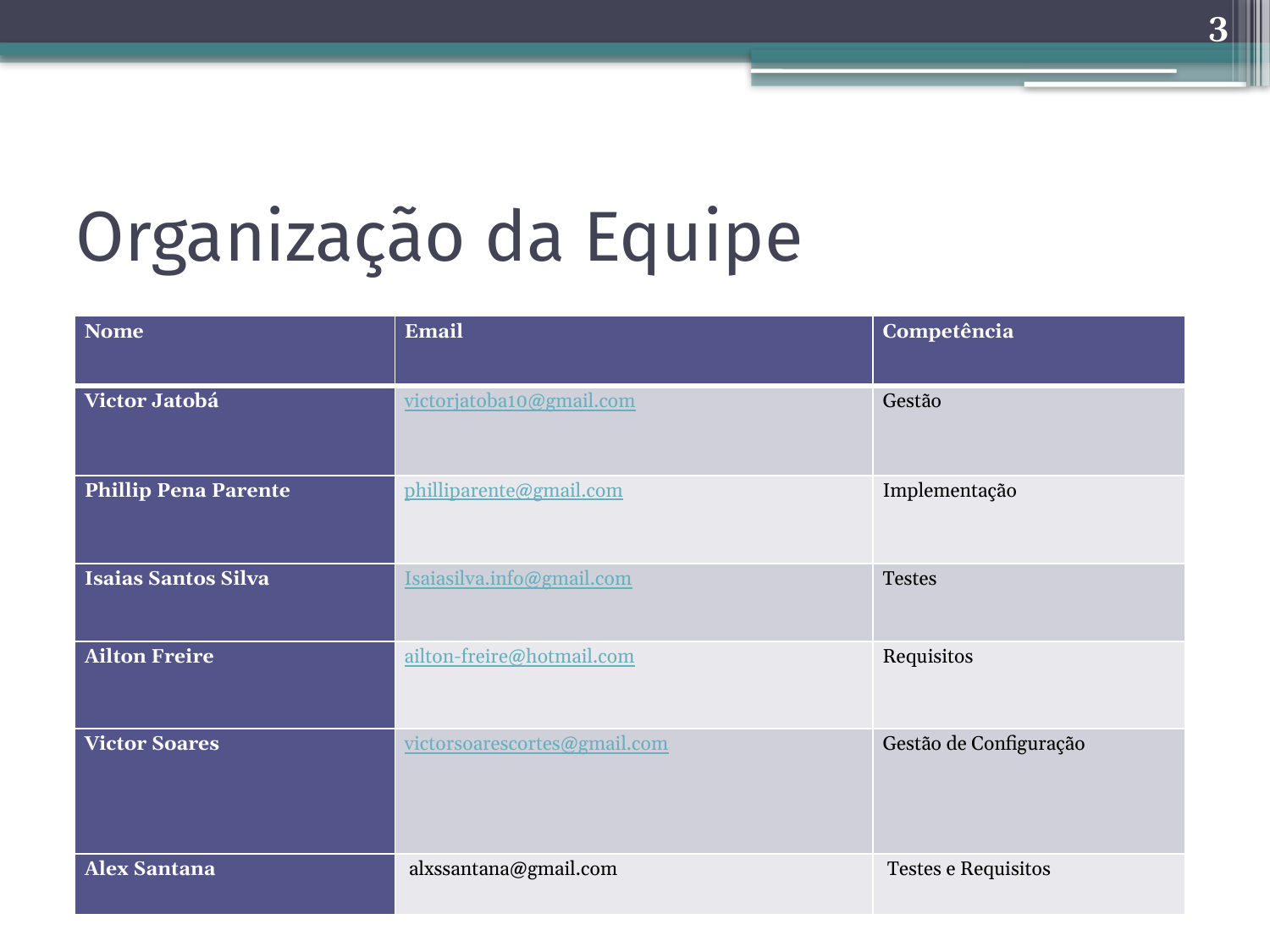

3
# Organização da Equipe
| Nome | Email | Competência |
| --- | --- | --- |
| Victor Jatobá | victorjatoba10@gmail.com | Gestão |
| Phillip Pena Parente | philliparente@gmail.com | Implementação |
| Isaias Santos Silva | Isaiasilva.info@gmail.com | Testes |
| Ailton Freire | ailton-freire@hotmail.com | Requisitos |
| Victor Soares | victorsoarescortes@gmail.com | Gestão de Configuração |
| Alex Santana | alxssantana@gmail.com | Testes e Requisitos |